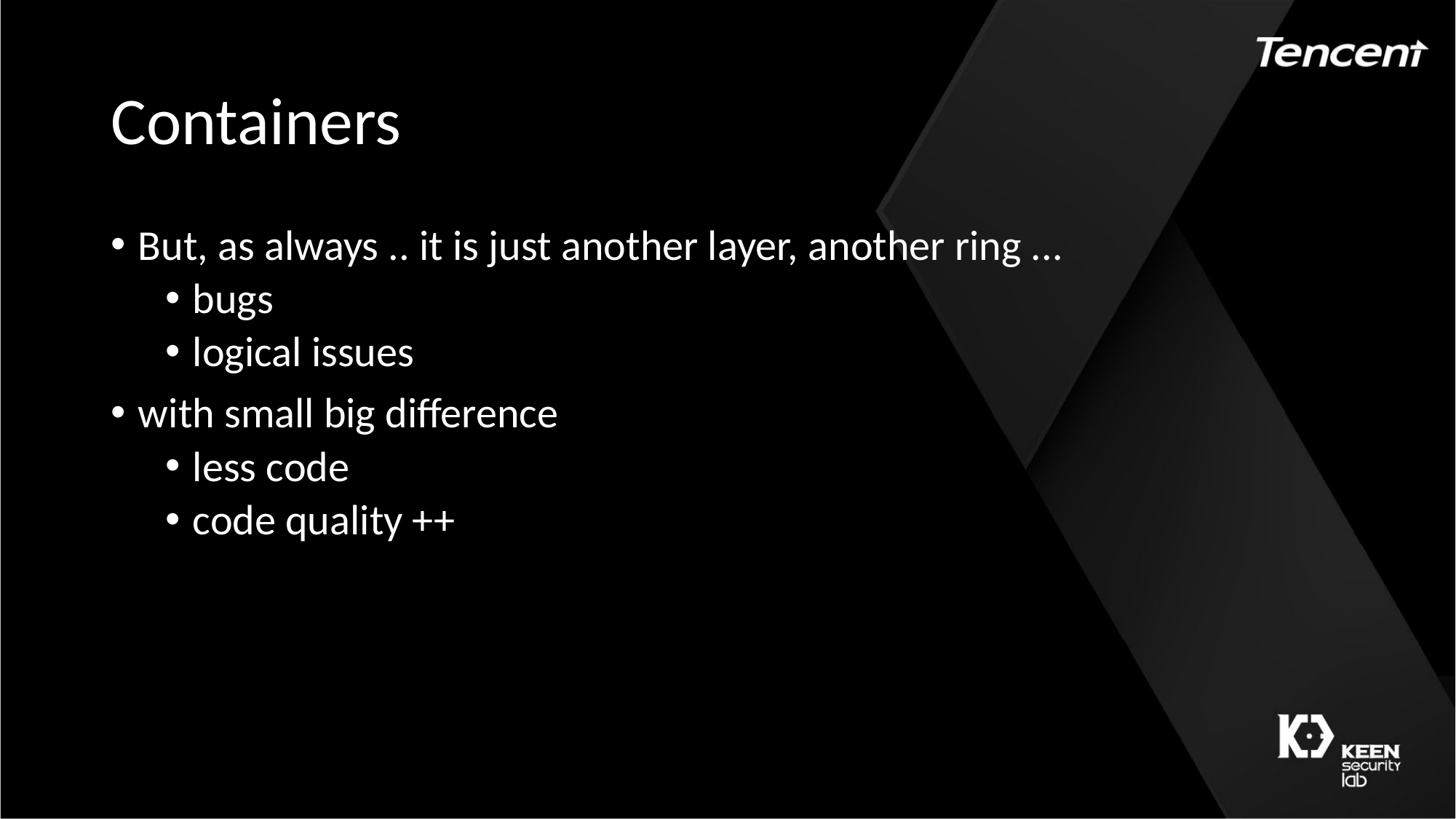

# Containers
But, as always .. it is just another layer, another ring ...
bugs
logical issues
with small big difference
less code
code quality ++
http://www.alex-ionescu.com/syscan2015.pdf